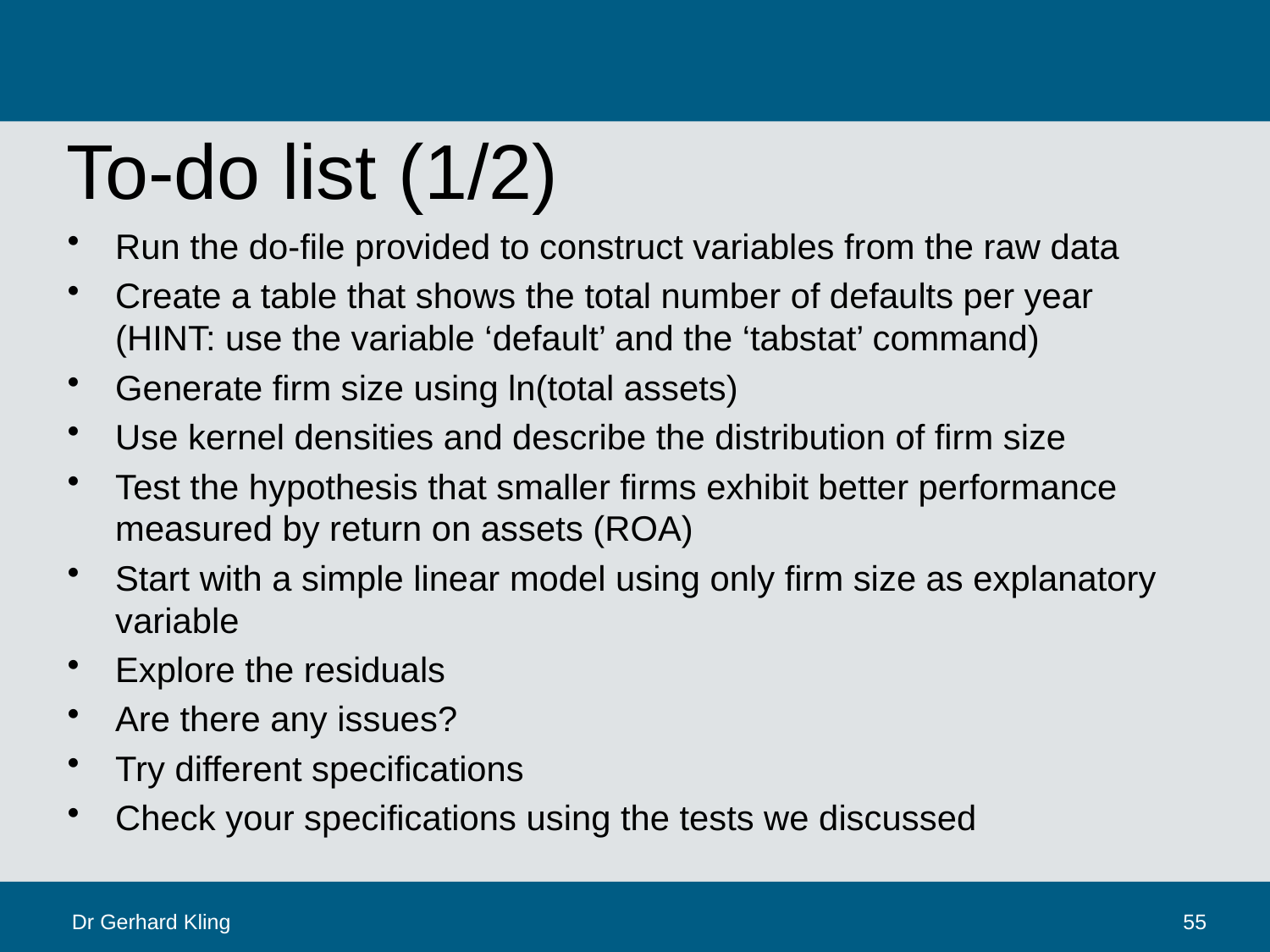

# To-do list (1/2)
Run the do-file provided to construct variables from the raw data
Create a table that shows the total number of defaults per year (HINT: use the variable ‘default’ and the ‘tabstat’ command)
Generate firm size using ln(total assets)
Use kernel densities and describe the distribution of firm size
Test the hypothesis that smaller firms exhibit better performance measured by return on assets (ROA)
Start with a simple linear model using only firm size as explanatory variable
Explore the residuals
Are there any issues?
Try different specifications
Check your specifications using the tests we discussed

Dr Gerhard Kling
55